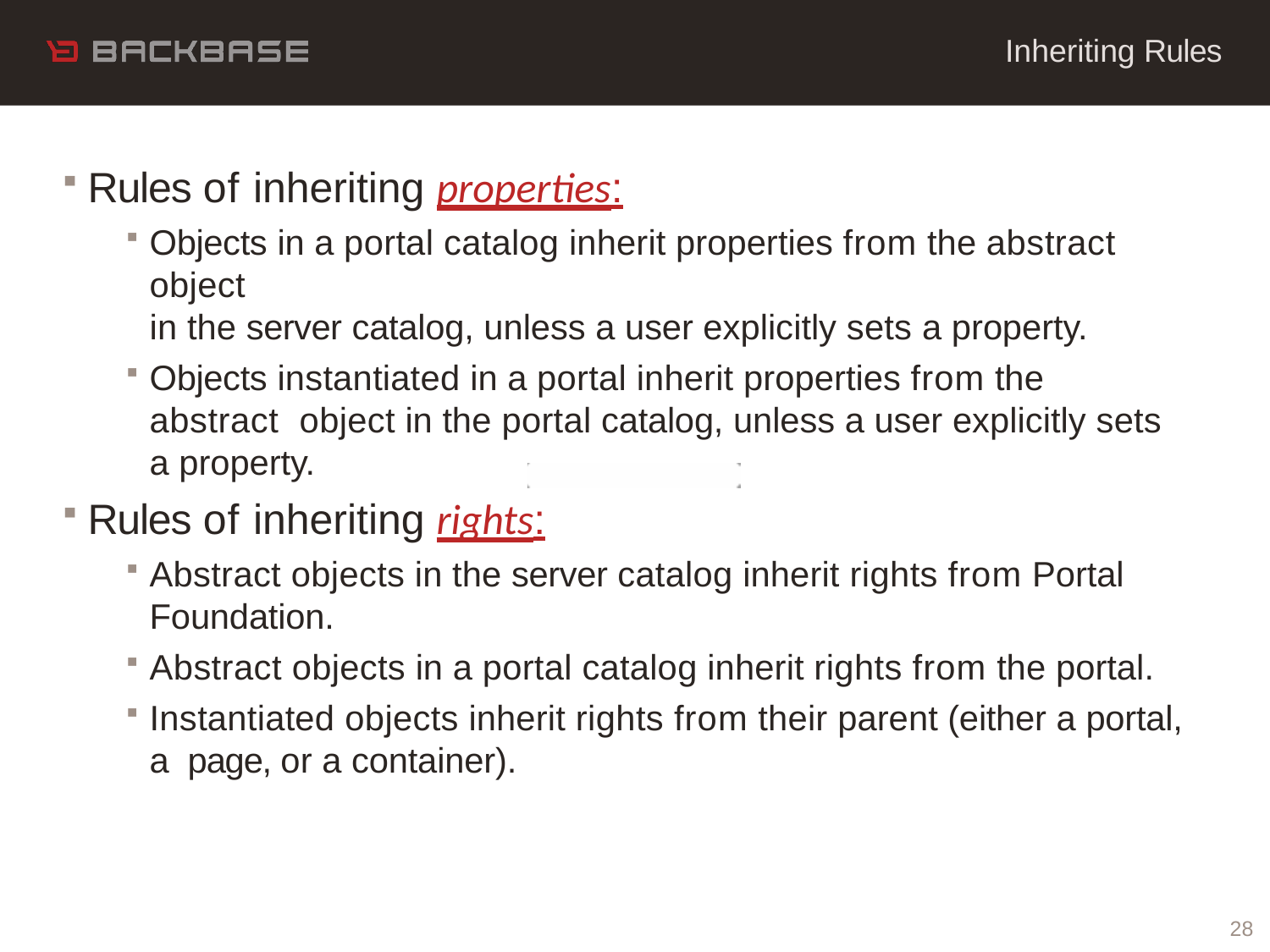

Inheriting Rules

# Rules of inheriting properties:
Objects in a portal catalog inherit properties from the abstract object
in the server catalog, unless a user explicitly sets a property.
Objects instantiated in a portal inherit properties from the abstract  object in the portal catalog, unless a user explicitly sets a property.
Rules of inheriting rights:
Abstract objects in the server catalog inherit rights from Portal
Foundation.
Abstract objects in a portal catalog inherit rights from the portal.
Instantiated objects inherit rights from their parent (either a portal, a  page, or a container).
28